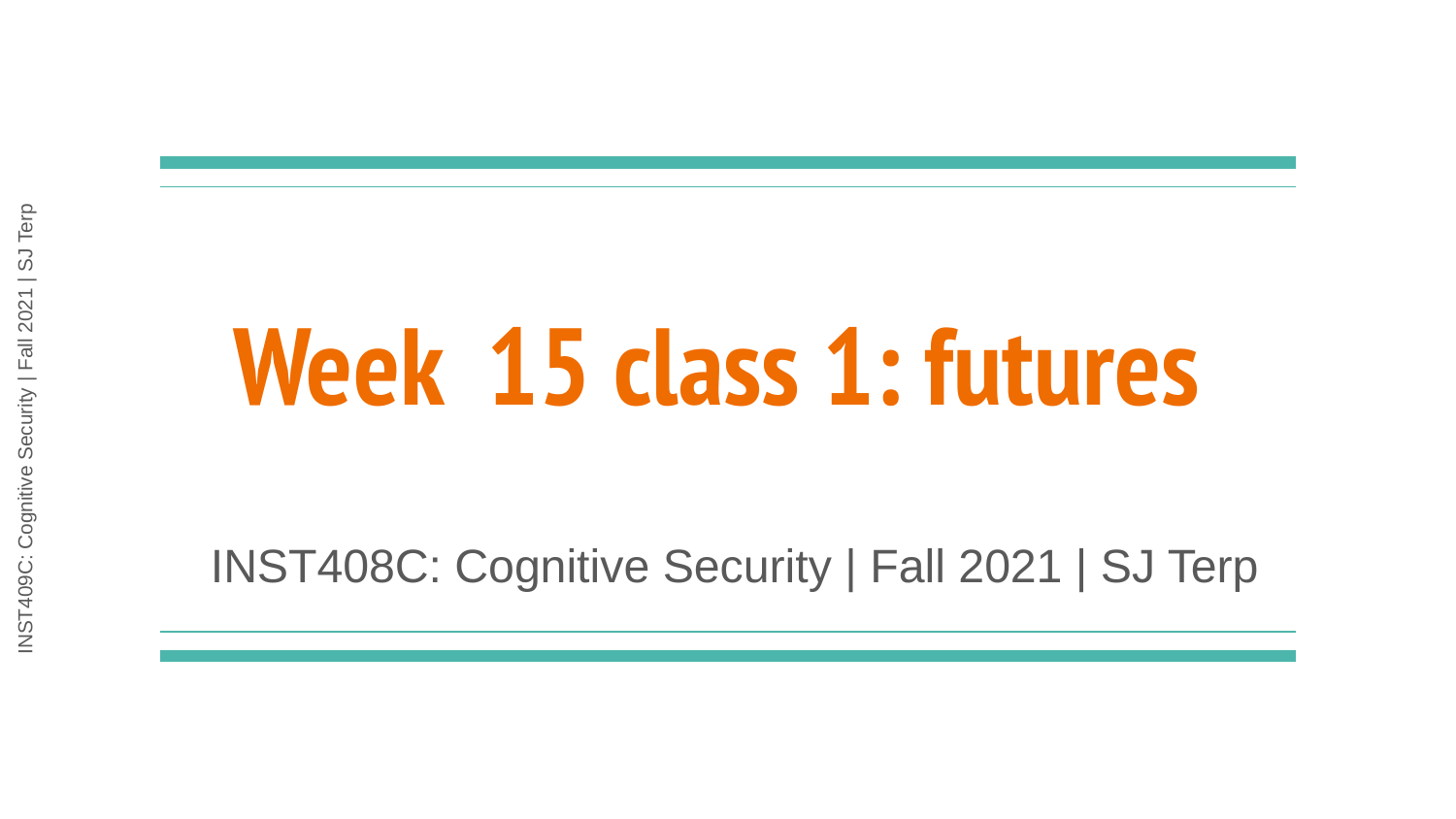

# Week  15 class 1: futures
INST408C: Cognitive Security | Fall 2021 | SJ Terp